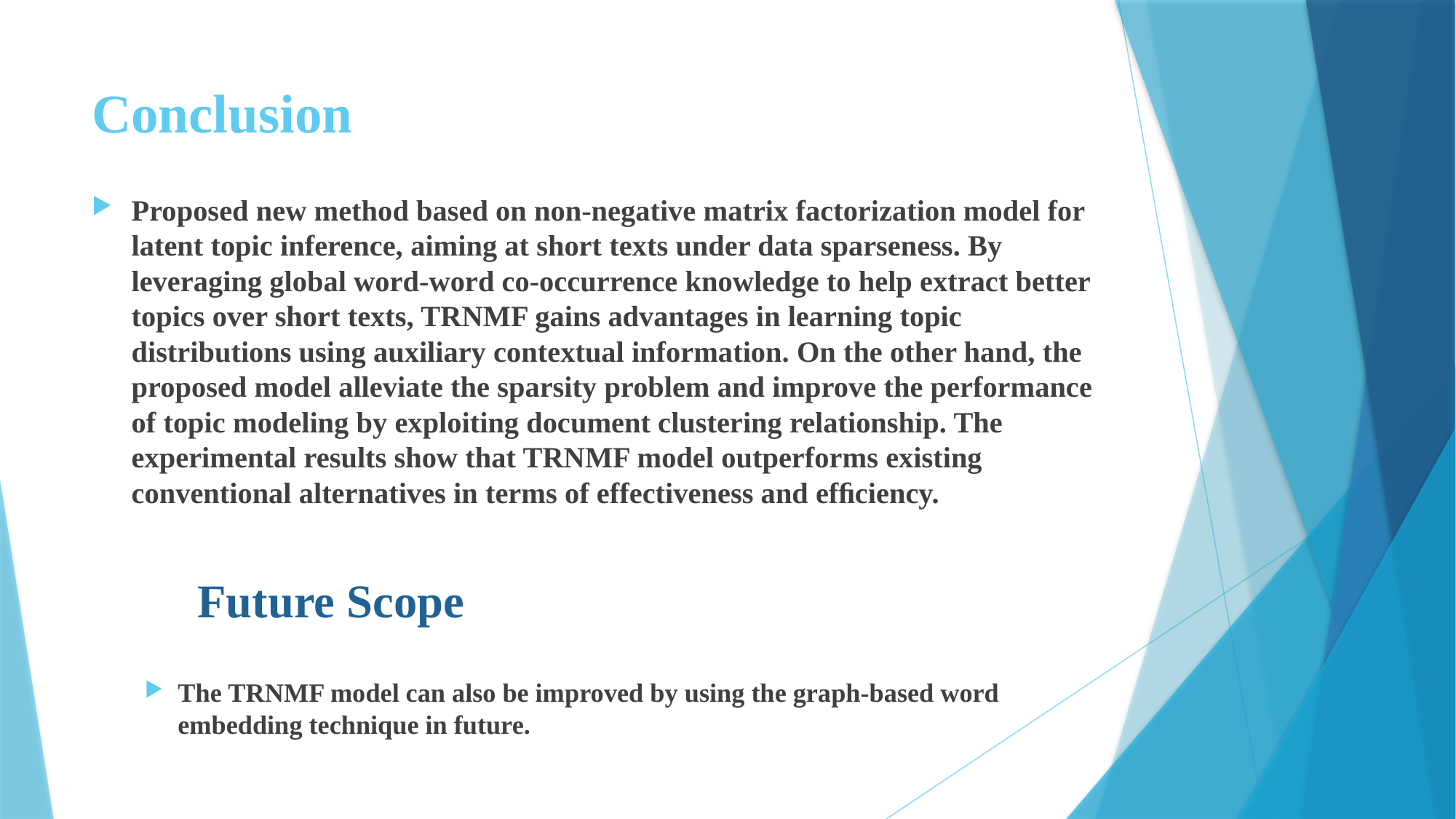

# Conclusion
Proposed new method based on non-negative matrix factorization model for latent topic inference, aiming at short texts under data sparseness. By leveraging global word-word co-occurrence knowledge to help extract better topics over short texts, TRNMF gains advantages in learning topic distributions using auxiliary contextual information. On the other hand, the proposed model alleviate the sparsity problem and improve the performance of topic modeling by exploiting document clustering relationship. The experimental results show that TRNMF model outperforms existing conventional alternatives in terms of effectiveness and efﬁciency.

	Future Scope

The TRNMF model can also be improved by using the graph-based word embedding technique in future.